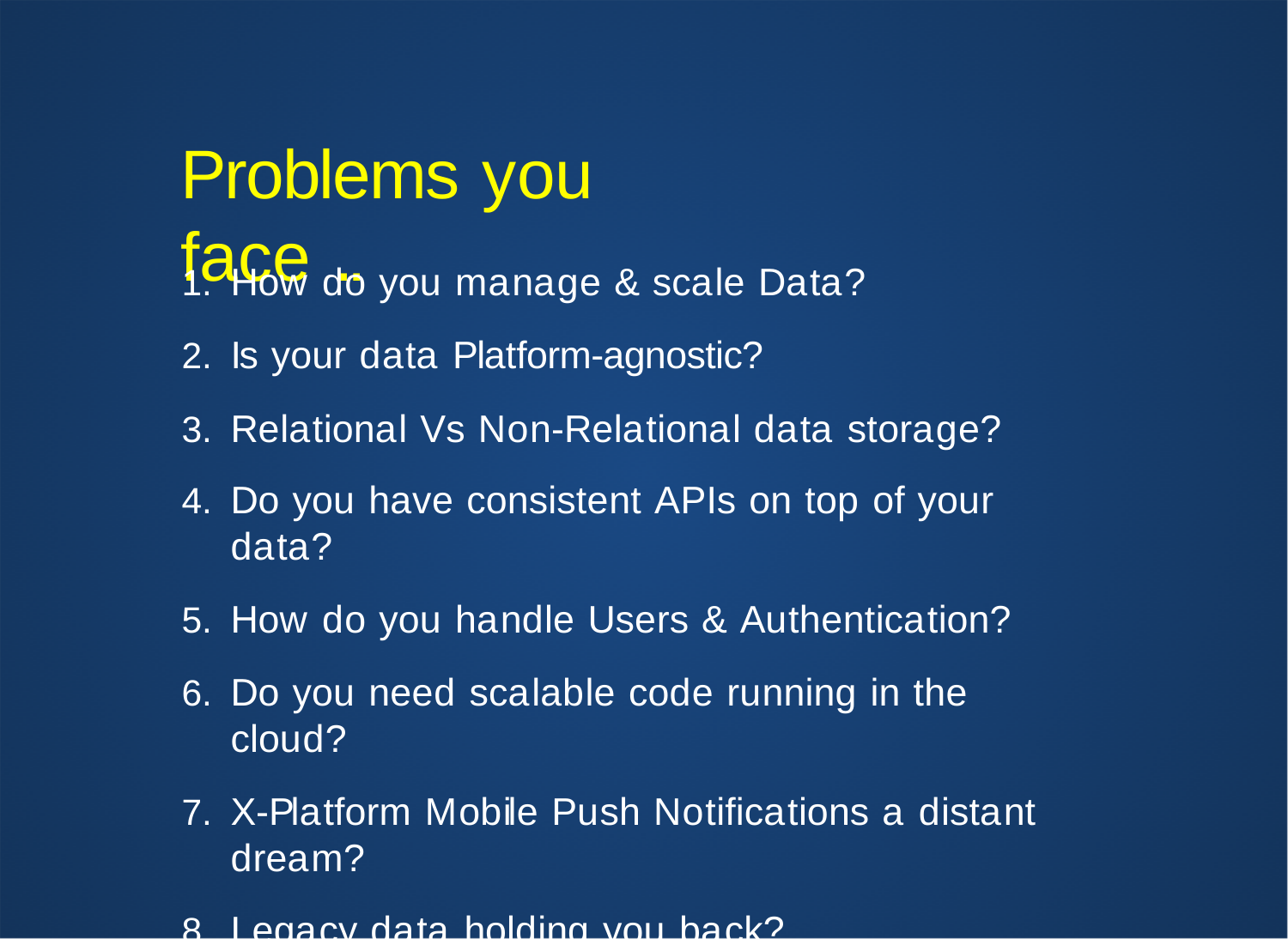

Problems you face ..
How do you manage & scale Data?
Is your data Platform-agnostic?
Relational Vs Non-Relational data storage?
Do you have consistent APIs on top of your data?
How do you handle Users & Authentication?
Do you need scalable code running in the cloud?
X-Platform Mobile Push Notifications a distant dream?
Legacy data holding you back?